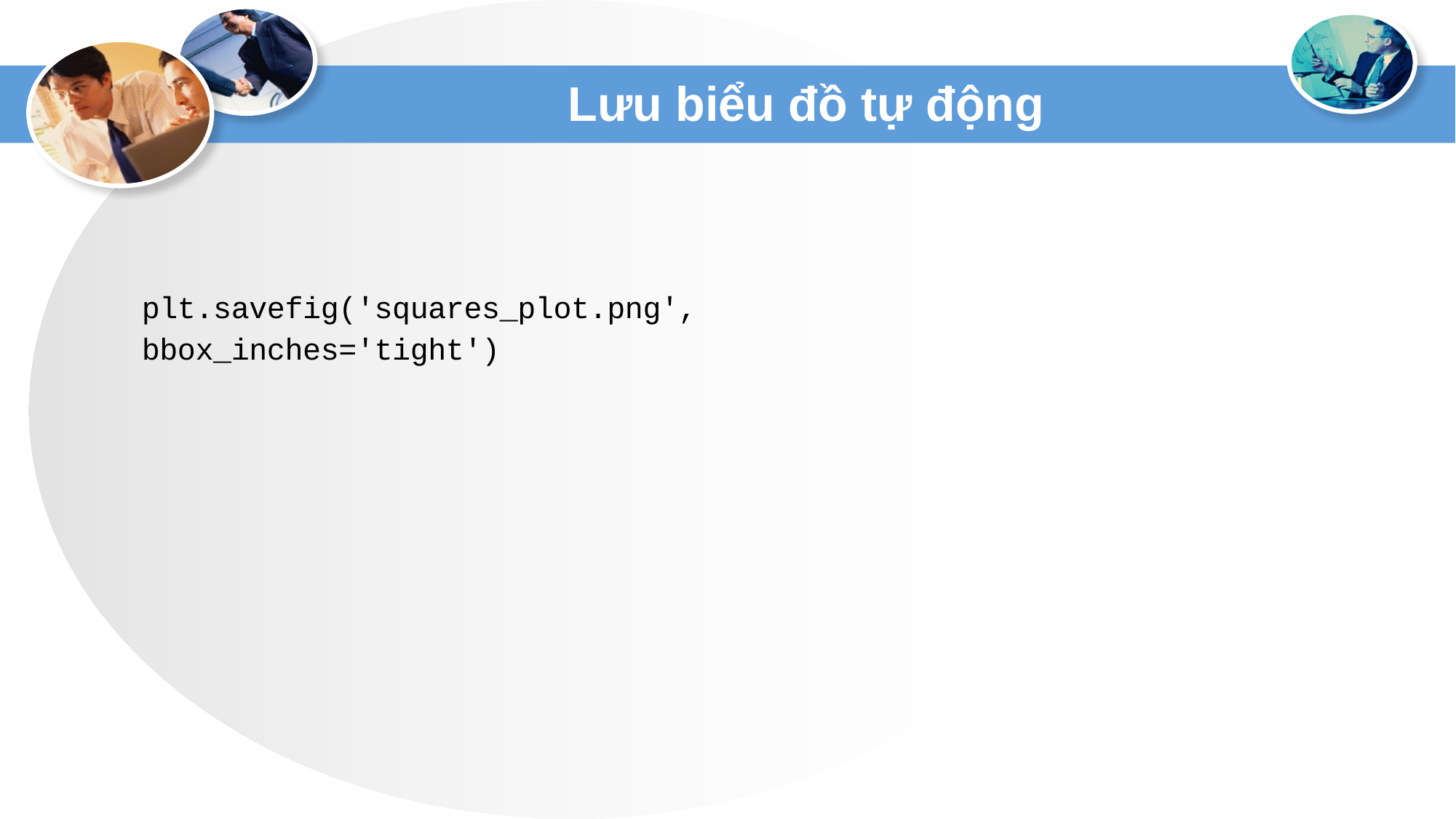

# Lưu biểu đồ tự động
plt.savefig('squares_plot.png', bbox_inches='tight')